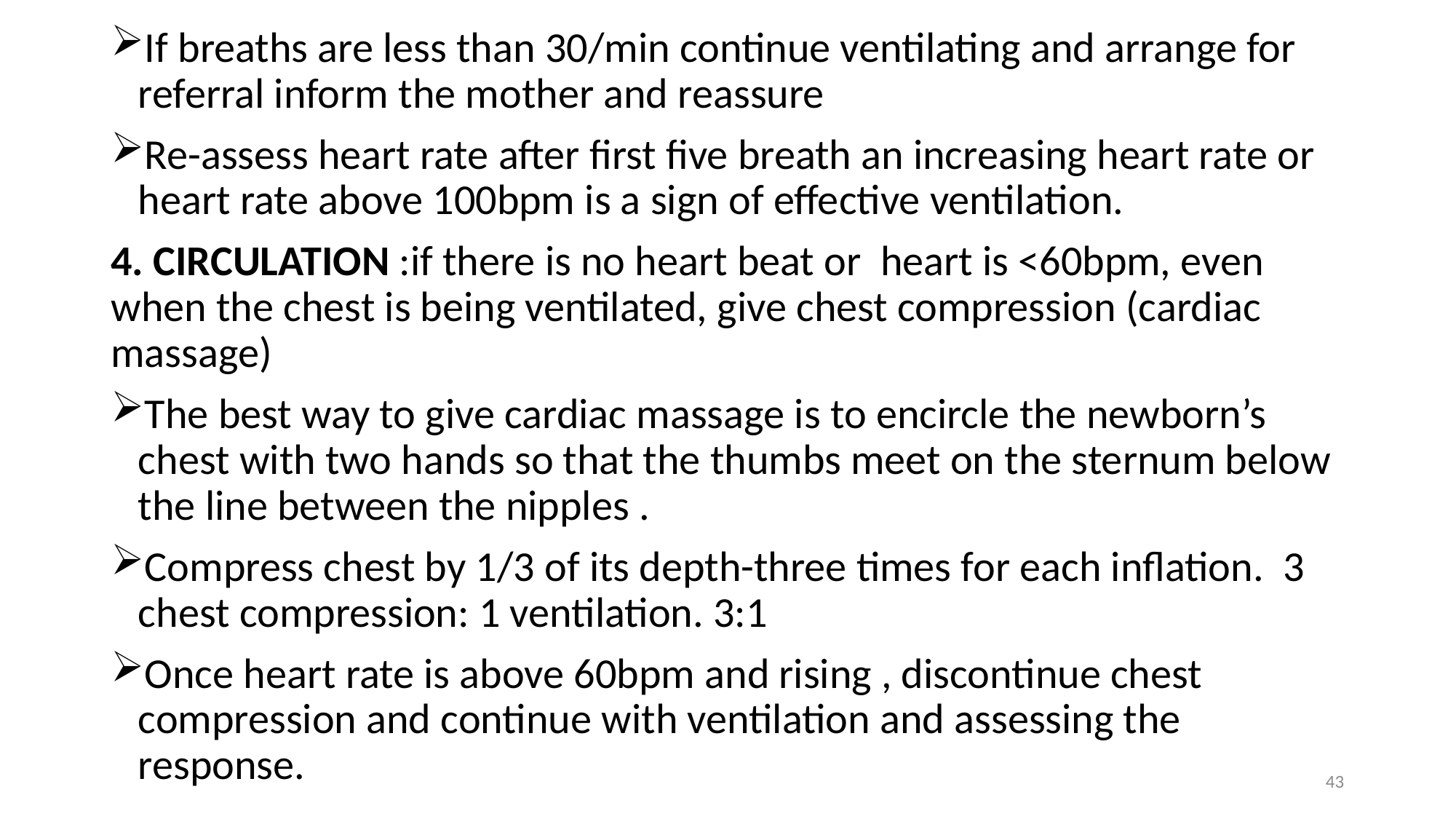

If breaths are less than 30/min continue ventilating and arrange for referral inform the mother and reassure
Re-assess heart rate after first five breath an increasing heart rate or heart rate above 100bpm is a sign of effective ventilation.
4. CIRCULATION :if there is no heart beat or  heart is <60bpm, even when the chest is being ventilated, give chest compression (cardiac massage)
The best way to give cardiac massage is to encircle the newborn’s chest with two hands so that the thumbs meet on the sternum below the line between the nipples .
Compress chest by 1/3 of its depth-three times for each inflation.  3 chest compression: 1 ventilation. 3:1
Once heart rate is above 60bpm and rising , discontinue chest compression and continue with ventilation and assessing the response.

43